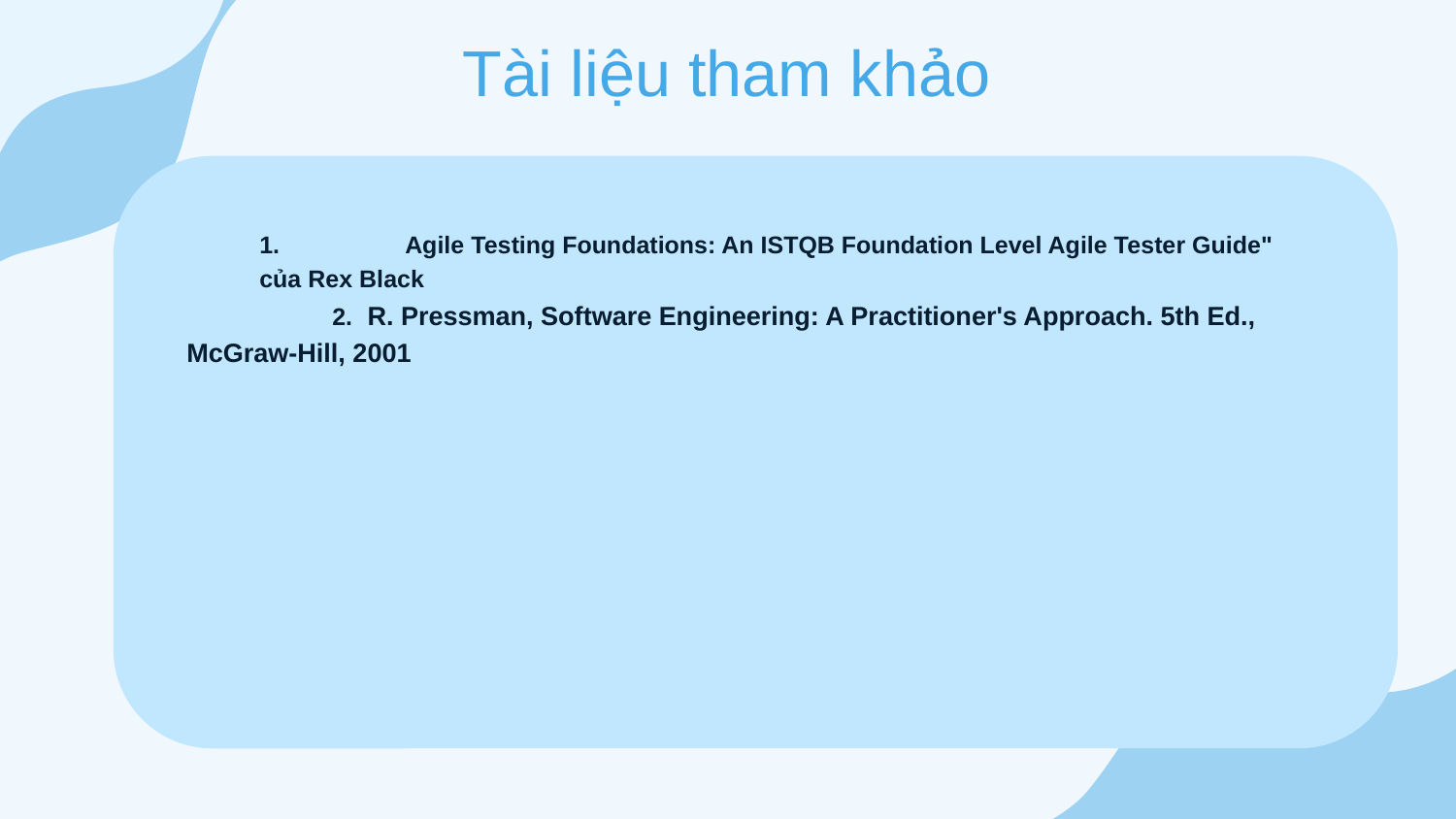

# Tài liệu tham khảo

1.	Agile Testing Foundations: An ISTQB Foundation Level Agile Tester Guide" của Rex Black
	2.  R. Pressman, Software Engineering: A Practitioner's Approach. 5th Ed., McGraw-Hill, 2001